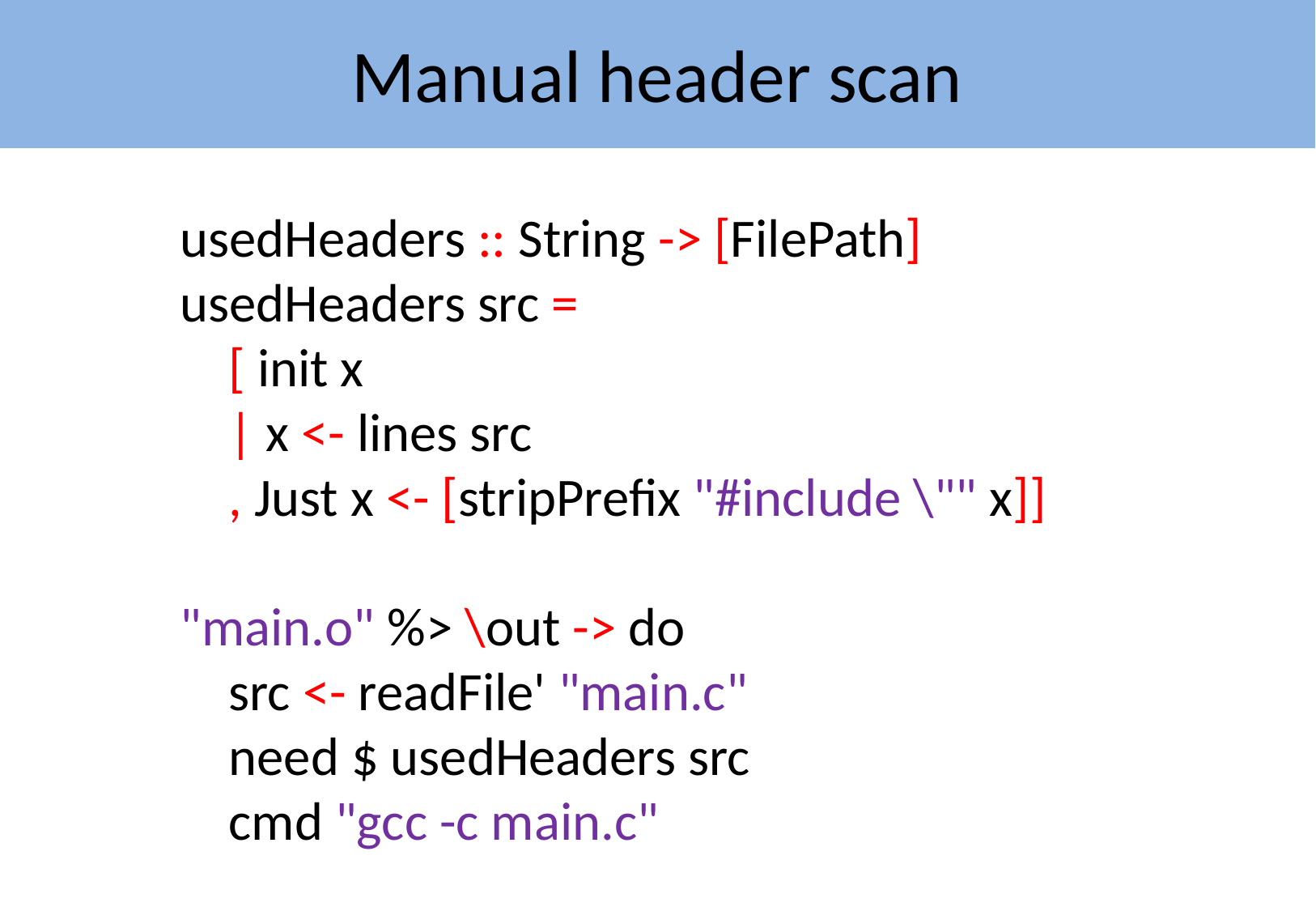

# Manual header scan
usedHeaders :: String -> [FilePath]
usedHeaders src =
    [ init x
    | x <- lines src
    , Just x <- [stripPrefix "#include \"" x]]

"main.o" %> \out -> do
    src <- readFile' "main.c"
    need $ usedHeaders src
    cmd "gcc -c main.c"